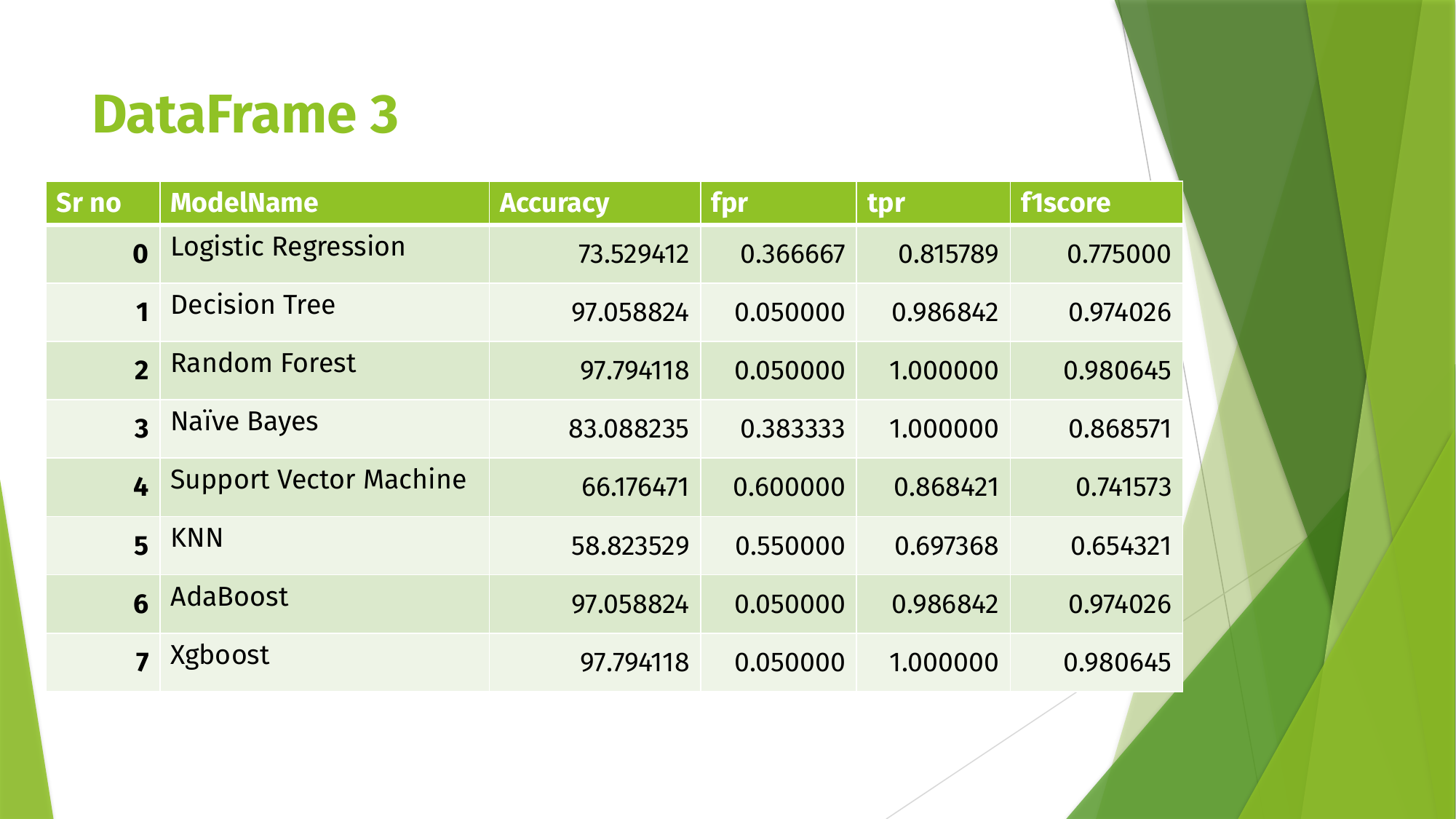

# DataFrame 3
| Sr no | ModelName | Accuracy | fpr | tpr | f1score |
| --- | --- | --- | --- | --- | --- |
| 0 | Logistic Regression | 73.529412 | 0.366667 | 0.815789 | 0.775000 |
| 1 | Decision Tree | 97.058824 | 0.050000 | 0.986842 | 0.974026 |
| 2 | Random Forest | 97.794118 | 0.050000 | 1.000000 | 0.980645 |
| 3 | Naïve Bayes | 83.088235 | 0.383333 | 1.000000 | 0.868571 |
| 4 | Support Vector Machine | 66.176471 | 0.600000 | 0.868421 | 0.741573 |
| 5 | KNN | 58.823529 | 0.550000 | 0.697368 | 0.654321 |
| 6 | AdaBoost | 97.058824 | 0.050000 | 0.986842 | 0.974026 |
| 7 | Xgboost | 97.794118 | 0.050000 | 1.000000 | 0.980645 |